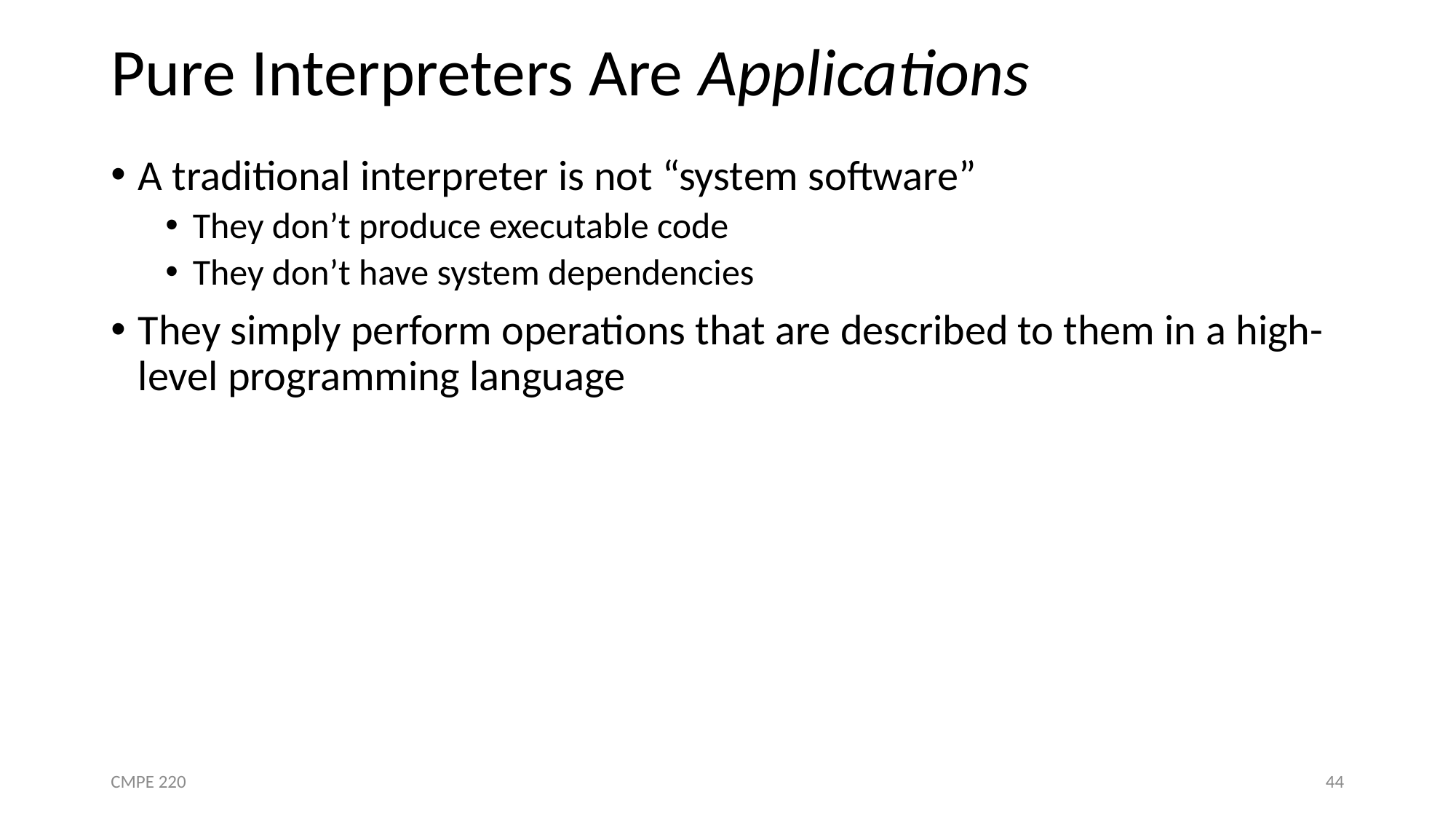

# Pure Interpreters Are Applications
A traditional interpreter is not “system software”
They don’t produce executable code
They don’t have system dependencies
They simply perform operations that are described to them in a high-level programming language

CMPE 220
44